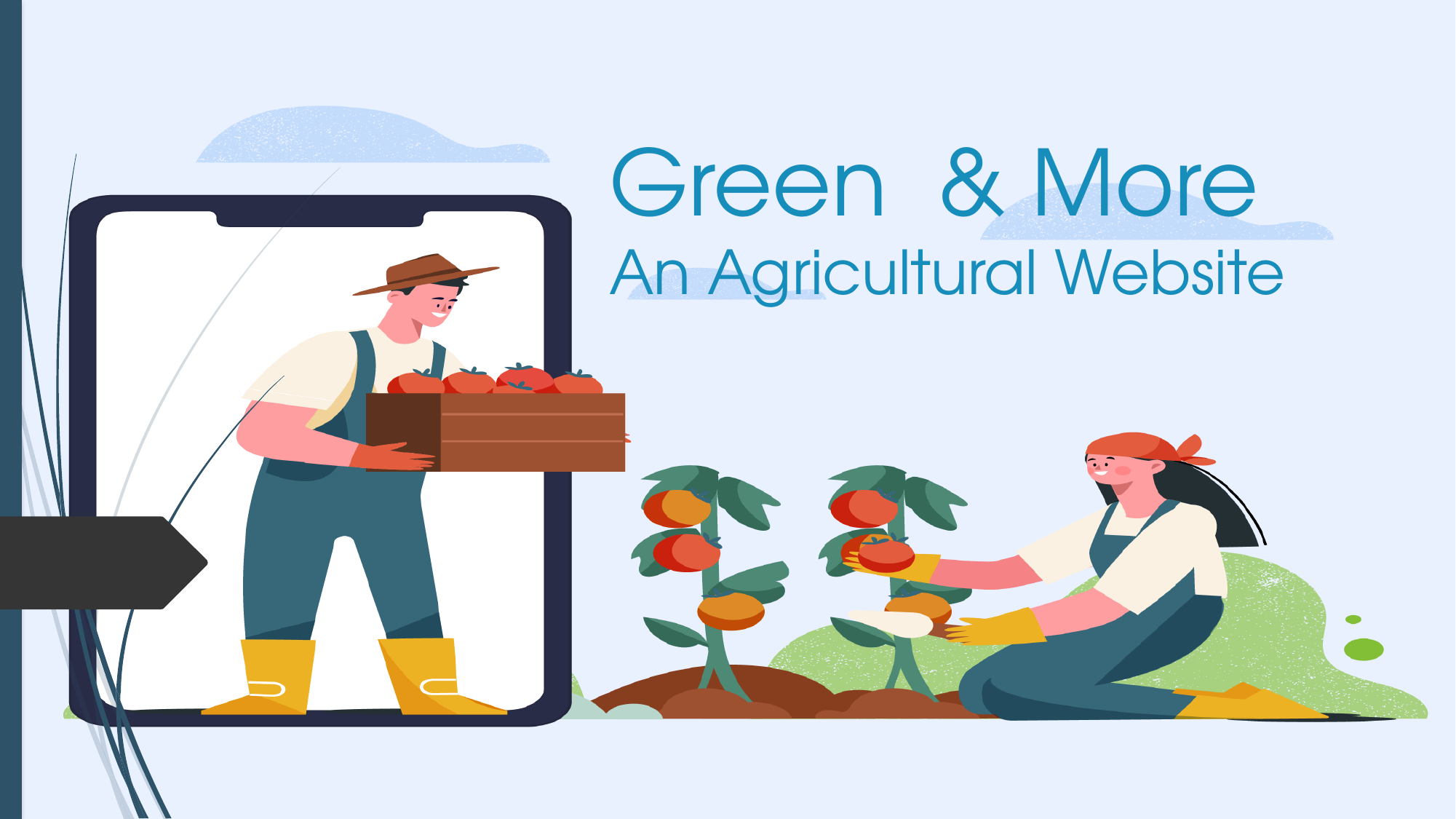

# Green  & More An Agricultural Website